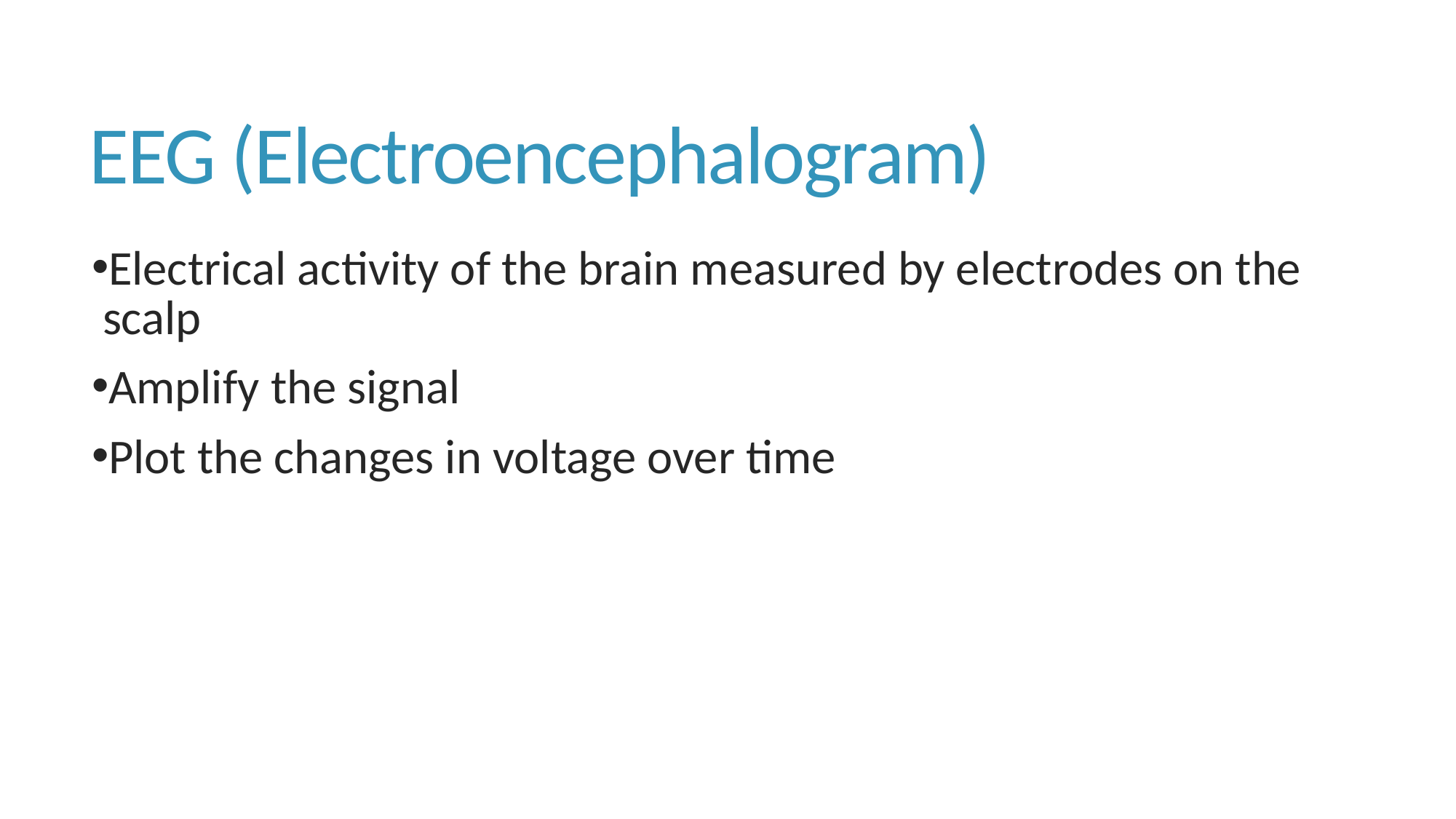

# EEG (Electroencephalogram)
Electrical activity of the brain measured by electrodes on the scalp
Amplify the signal
Plot the changes in voltage over time